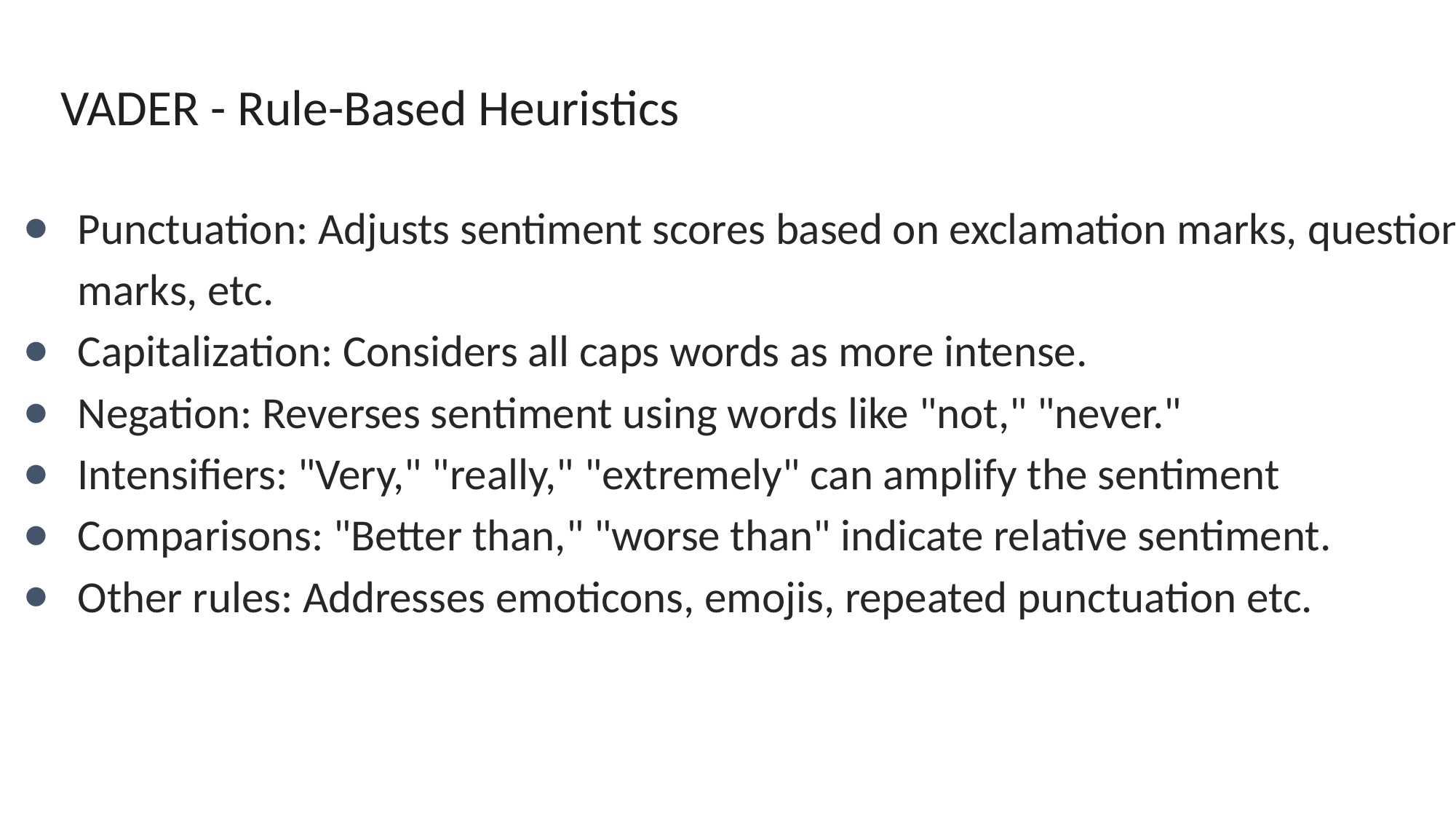

# VADER - Rule-Based Heuristics
Punctuation: Adjusts sentiment scores based on exclamation marks, question marks, etc.
Capitalization: Considers all caps words as more intense.
Negation: Reverses sentiment using words like "not," "never."
Intensifiers: "Very," "really," "extremely" can amplify the sentiment
Comparisons: "Better than," "worse than" indicate relative sentiment.
Other rules: Addresses emoticons, emojis, repeated punctuation etc.